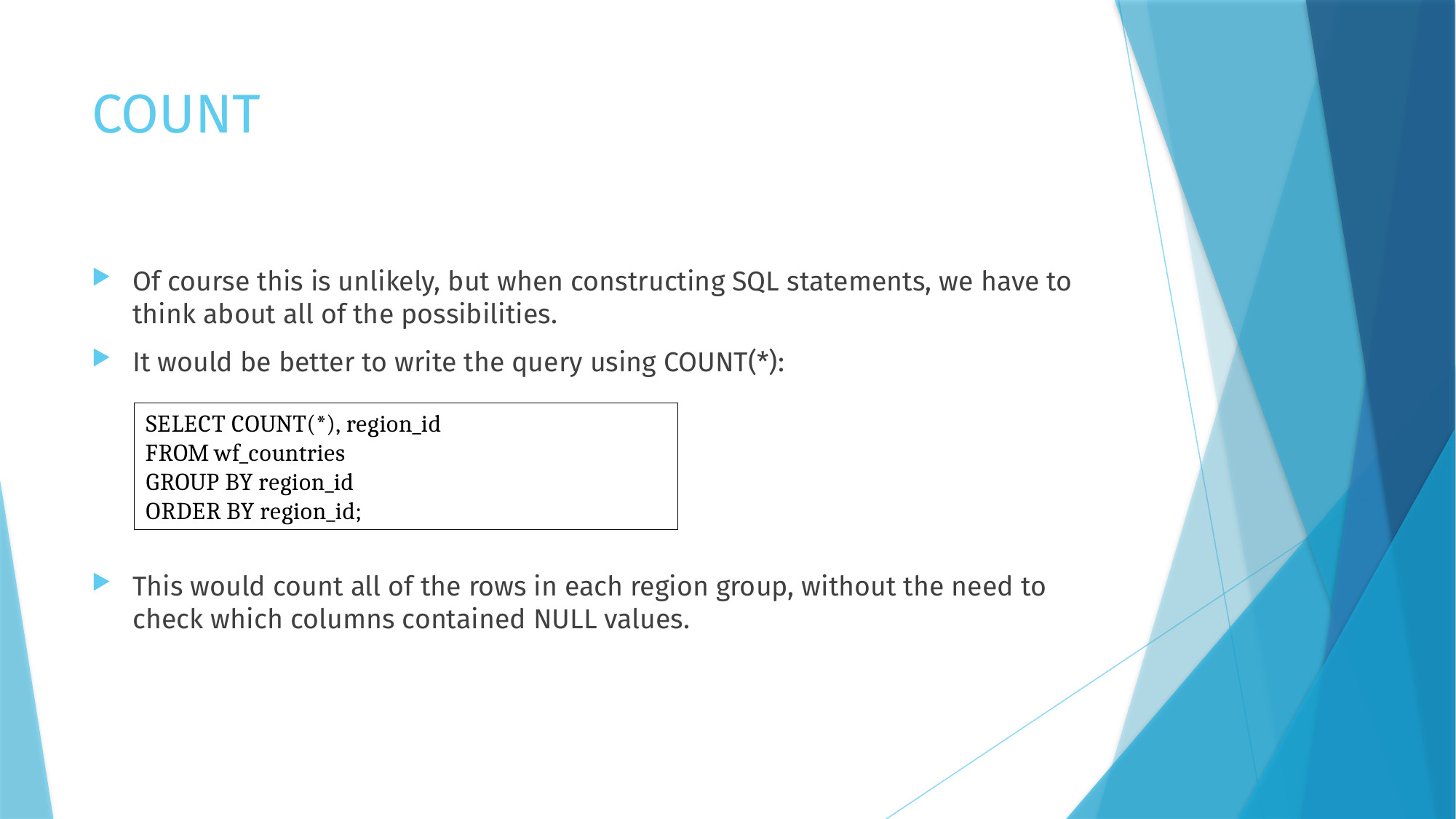

# COUNT
Of course this is unlikely, but when constructing SQL statements, we have to think about all of the possibilities.
It would be better to write the query using COUNT(*):

This would count all of the rows in each region group, without the need to check which columns contained NULL values.
SELECT COUNT(*), region_id
FROM wf_countries
GROUP BY region_id
ORDER BY region_id;